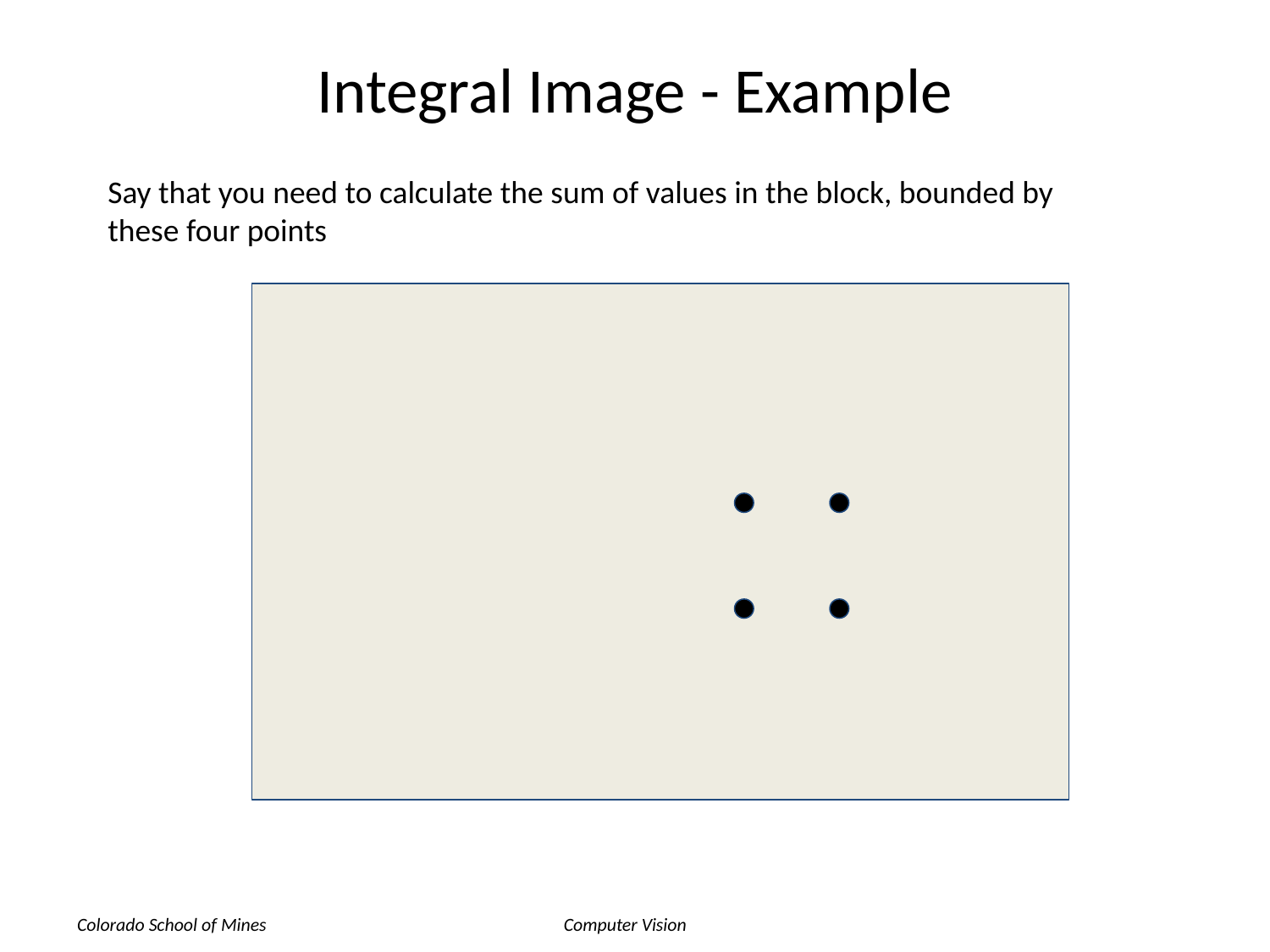

# Integral Image - Example
Say that you need to calculate the sum of values in the block, bounded by these four points